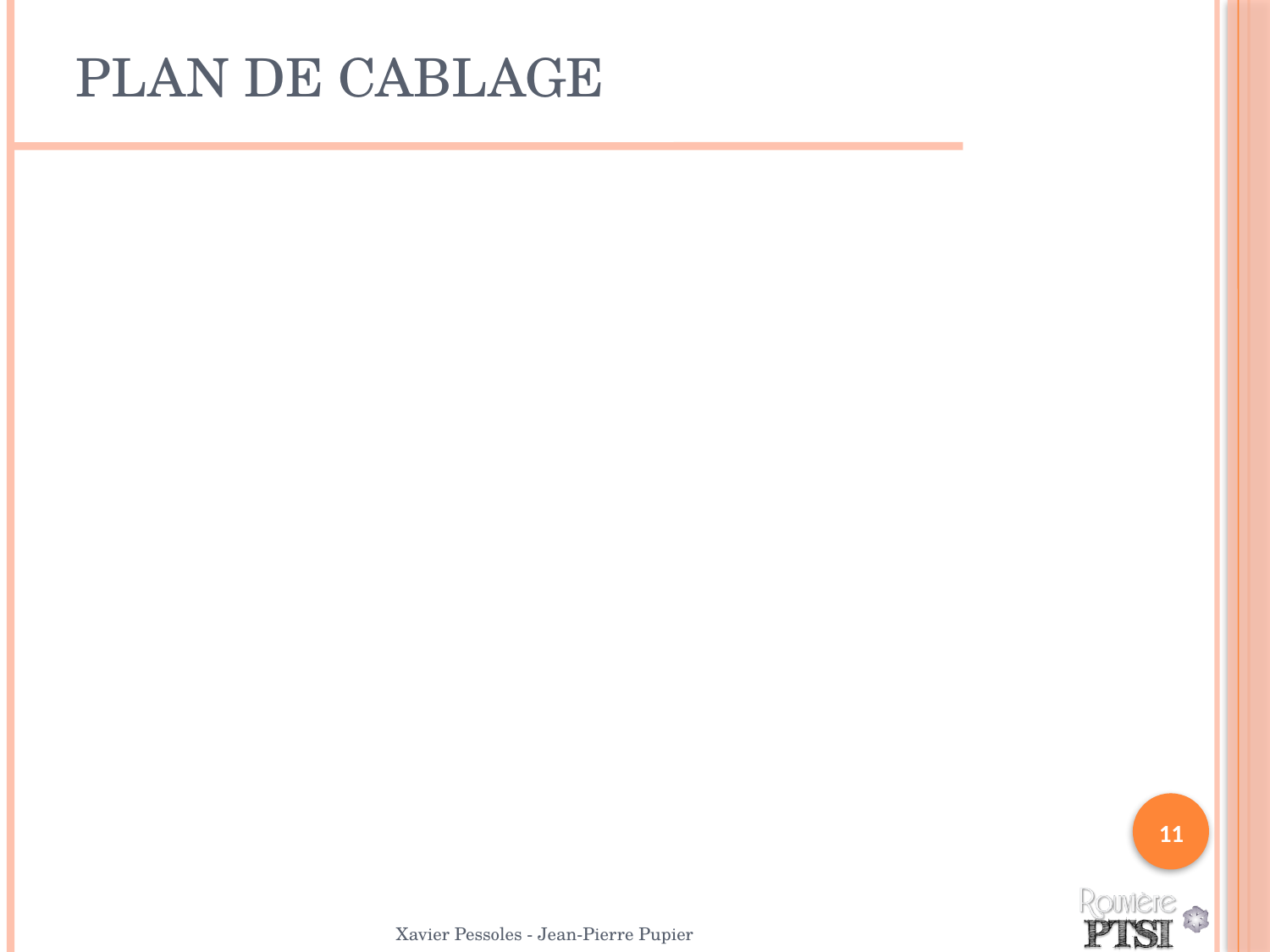

# Plan de cablage

11
Xavier Pessoles - Jean-Pierre Pupier